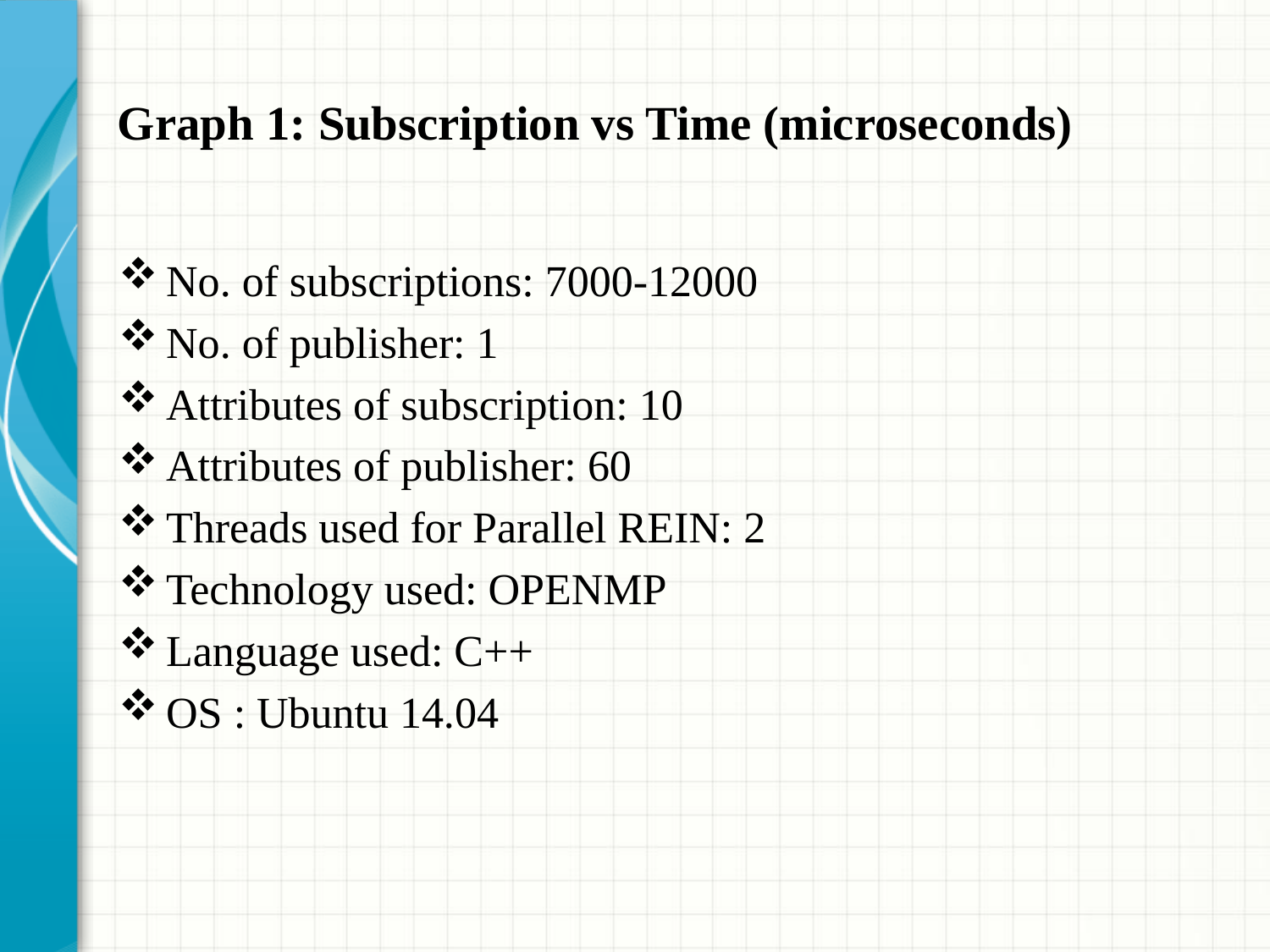

# Graph 1: Subscription vs Time (microseconds)
No. of subscriptions: 7000-12000
No. of publisher: 1
Attributes of subscription: 10
Attributes of publisher: 60
Threads used for Parallel REIN: 2
Technology used: OPENMP
Language used: C++
OS : Ubuntu 14.04